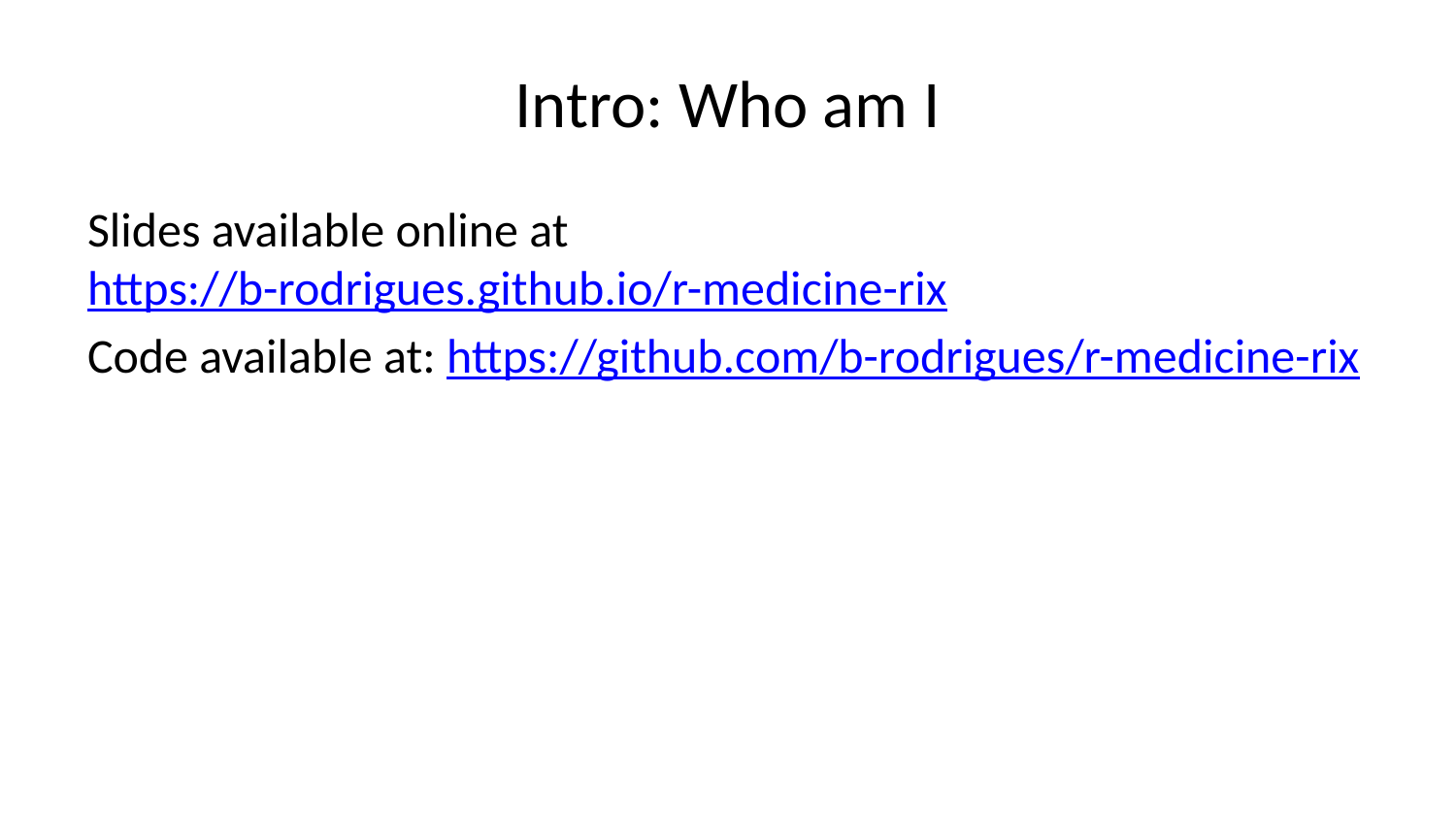

# Intro: Who am I
Slides available online at https://b-rodrigues.github.io/r-medicine-rix
Code available at: https://github.com/b-rodrigues/r-medicine-rix